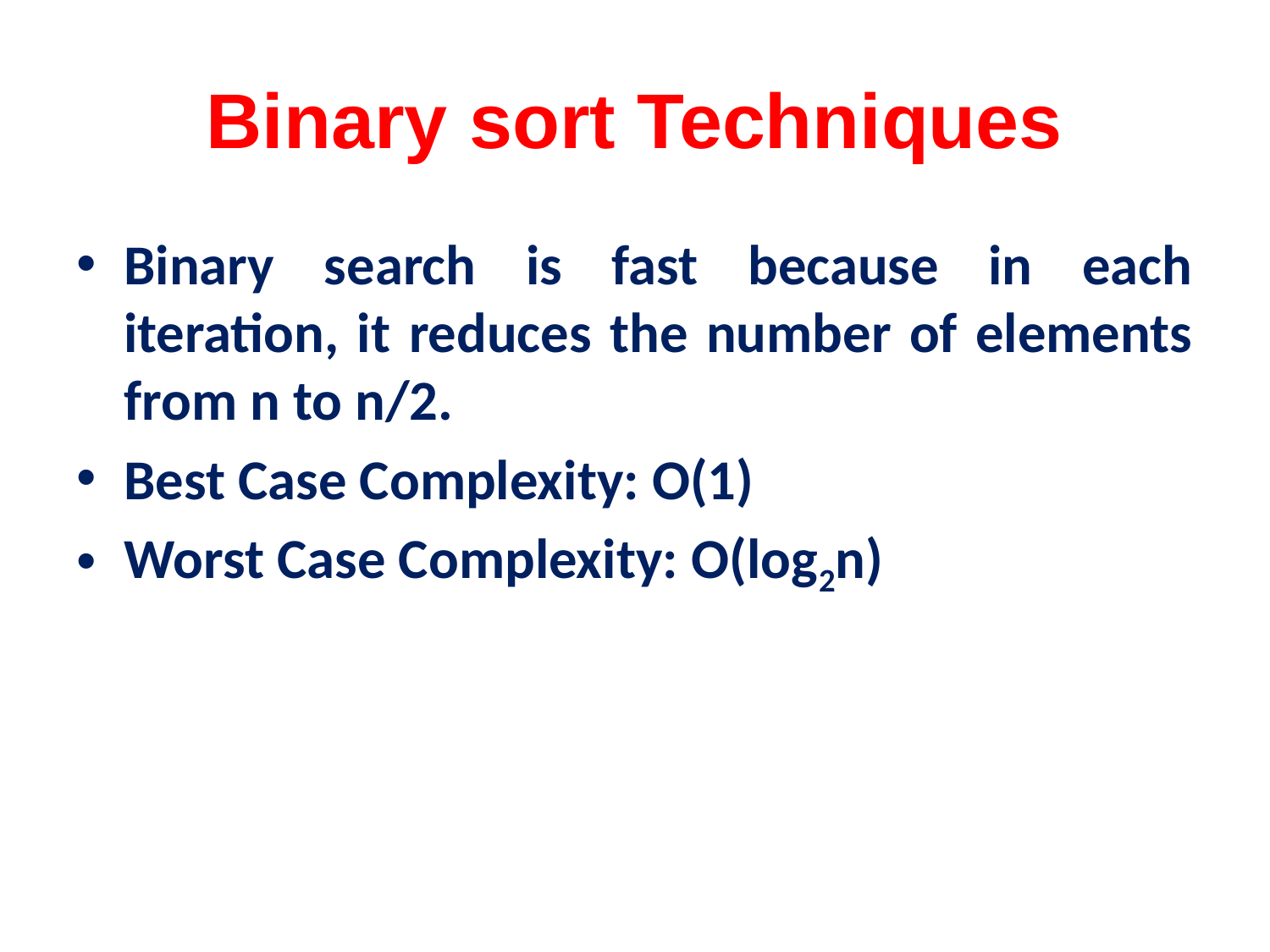

# Binary sort Techniques
Binary search is fast because in each iteration, it reduces the number of elements from n to n/2.
Best Case Complexity: O(1)
Worst Case Complexity: O(log2n)